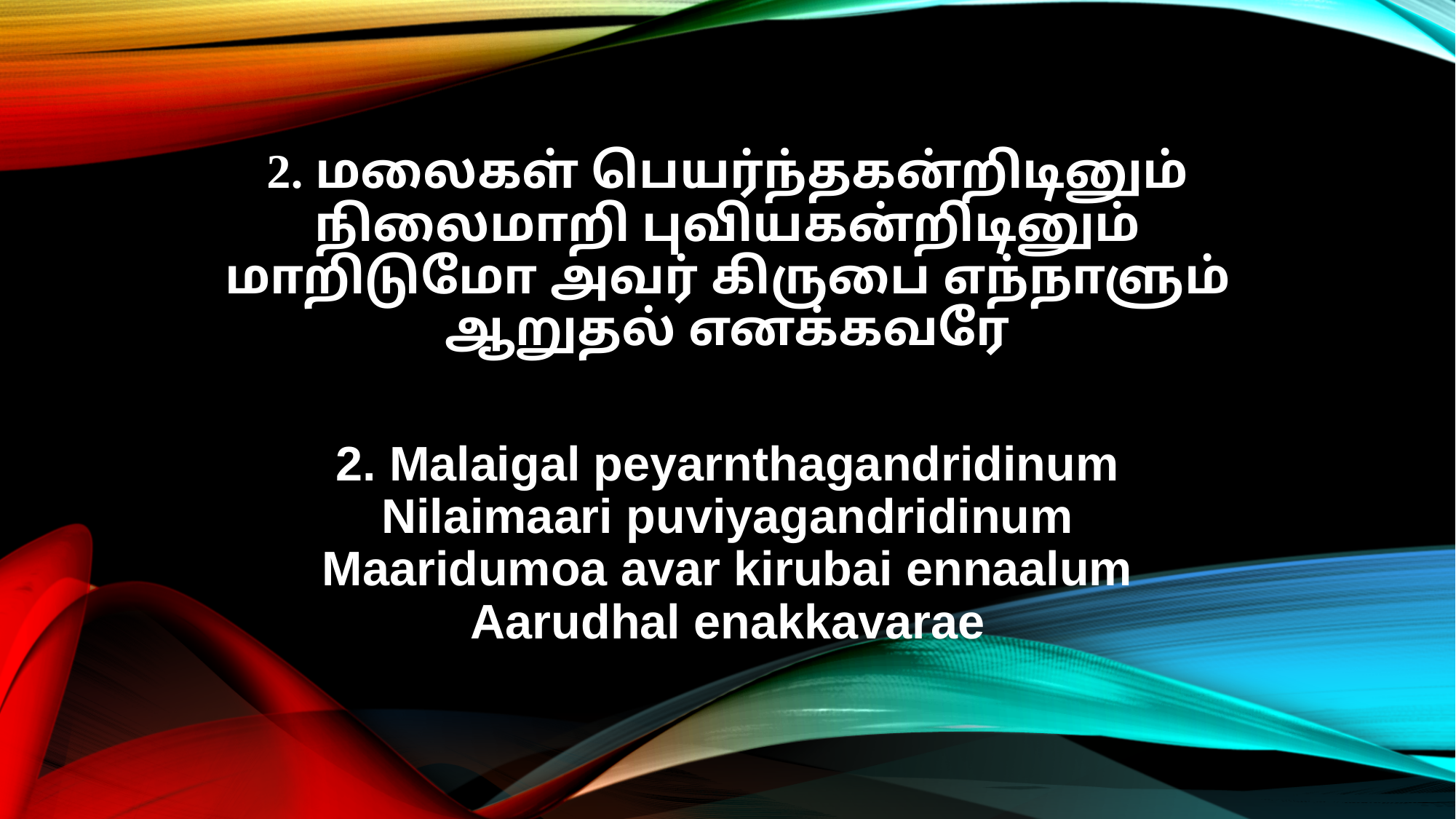

2. மலைகள் பெயர்ந்தகன்றிடினும்
நிலைமாறி புவியகன்றிடினும்
மாறிடுமோ அவர் கிருபை எந்நாளும்
ஆறுதல் எனக்கவரே

2. Malaigal peyarnthagandridinum
Nilaimaari puviyagandridinum
Maaridumoa avar kirubai ennaalum
Aarudhal enakkavarae